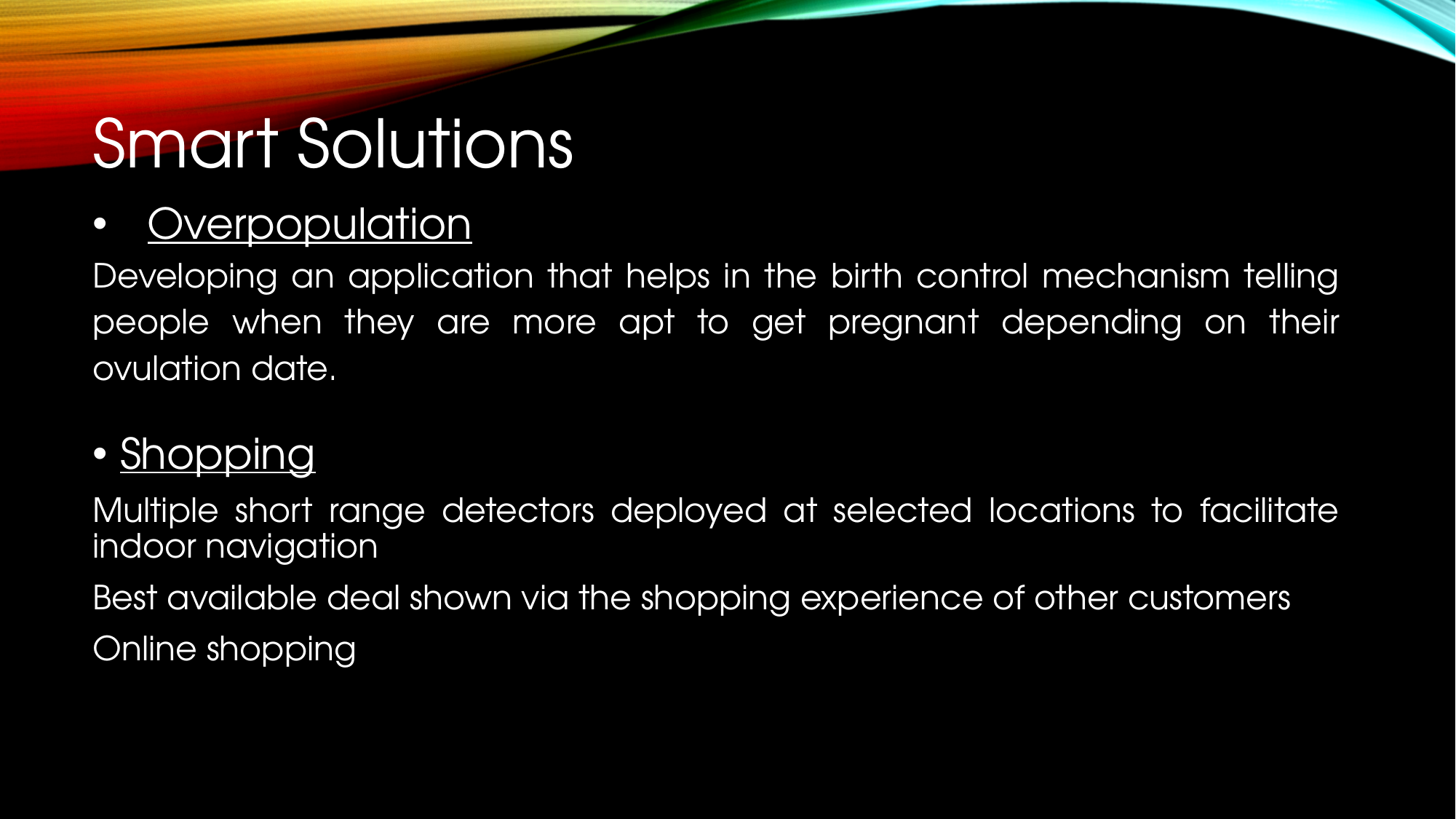

# Smart Solutions
Overpopulation
Developing an application that helps in the birth control mechanism telling people when they are more apt to get pregnant depending on their ovulation date.

Shopping
Multiple short range detectors deployed at selected locations to facilitate indoor navigation
Best available deal shown via the shopping experience of other customers
Online shopping